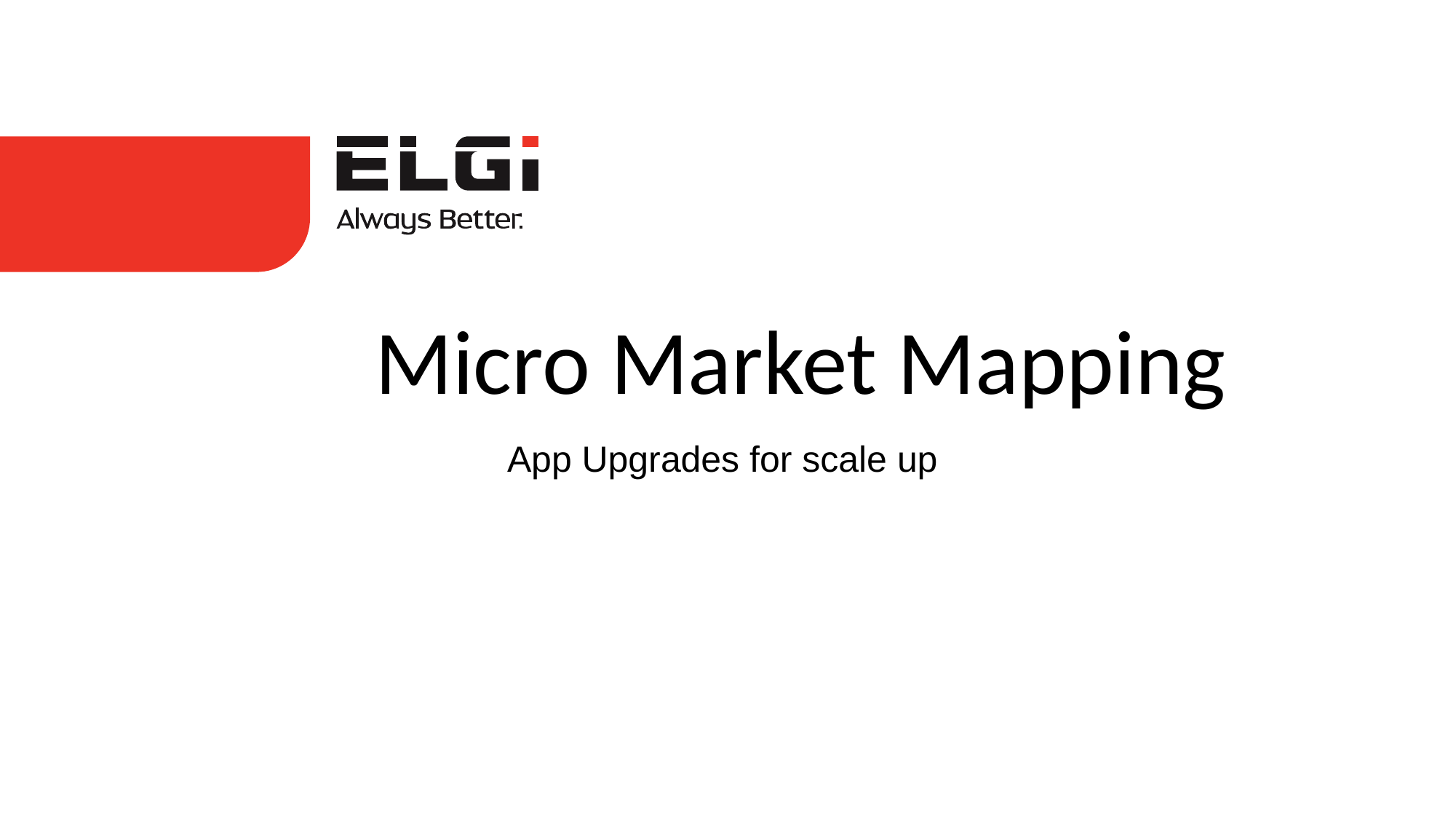

# Micro Market Mapping
App Upgrades for scale up